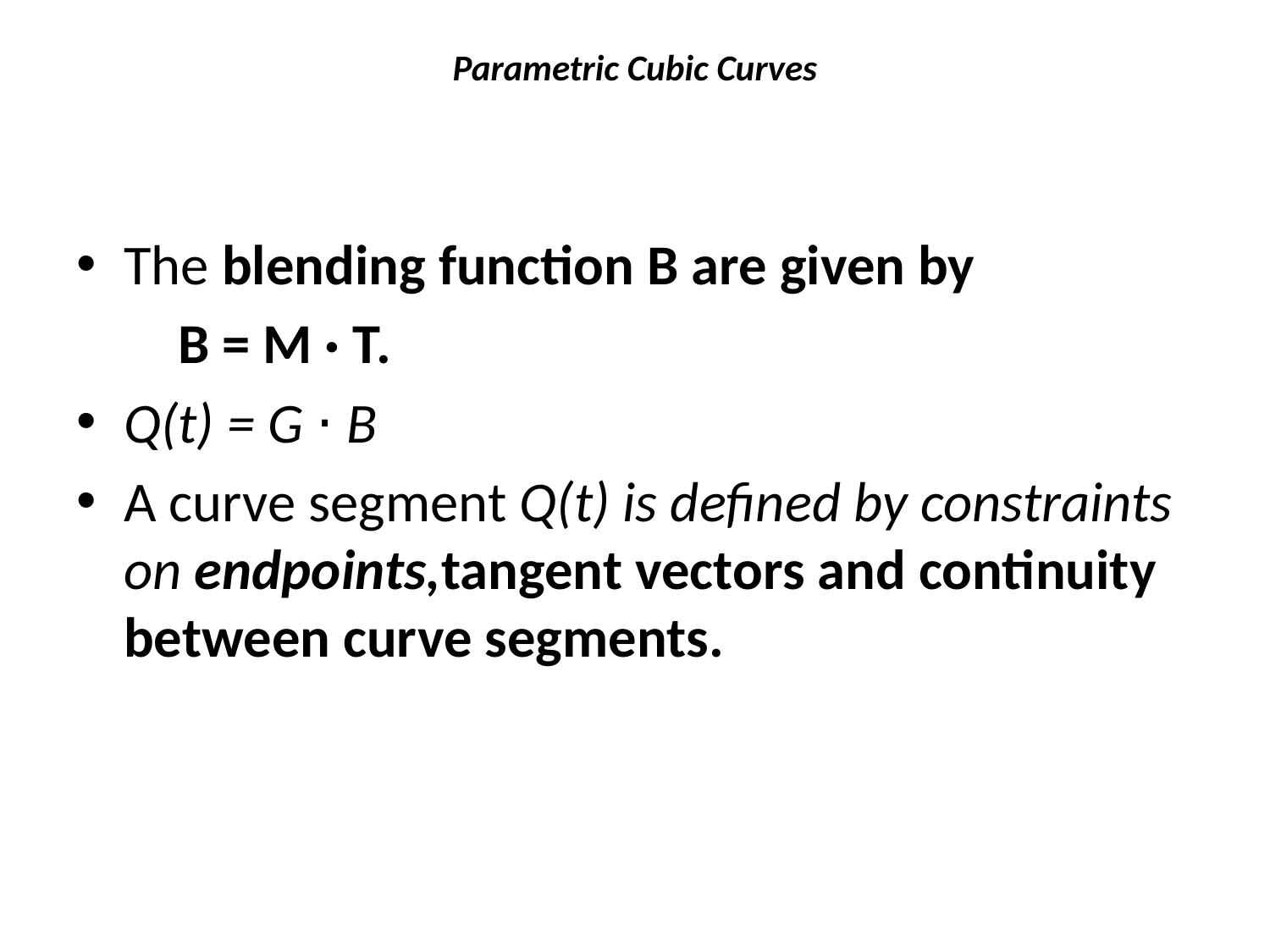

# Parametric Cubic Curves
The blending function B are given by
        B = M · T.
Q(t) = G ⋅ B
A curve segment Q(t) is defined by constraints on endpoints,tangent vectors and continuity between curve segments.